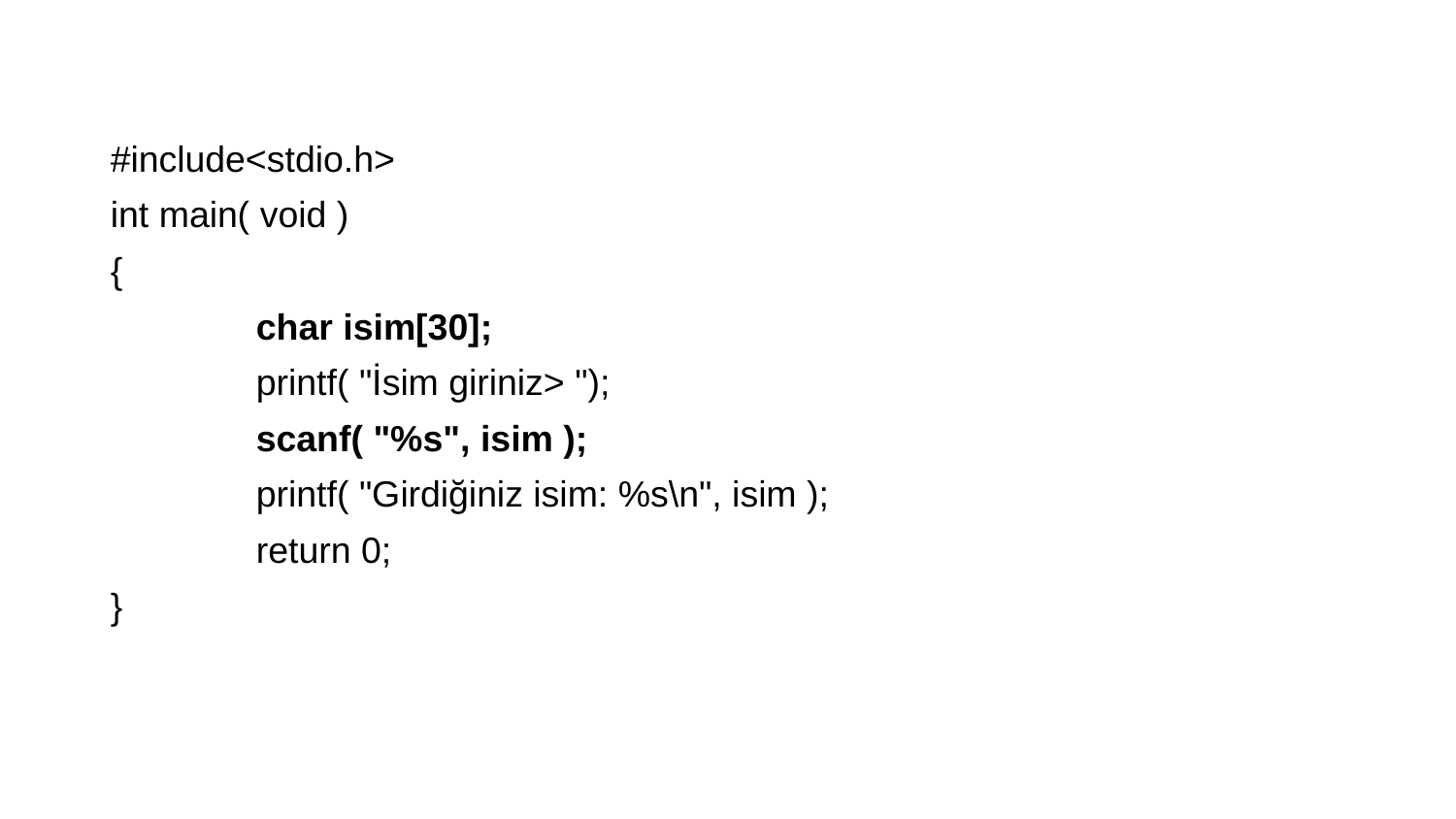

#include<stdio.h>
int main( void )
{
	char isim[30];
	printf( "İsim giriniz> ");
	scanf( "%s", isim );
	printf( "Girdiğiniz isim: %s\n", isim );
	return 0;
}